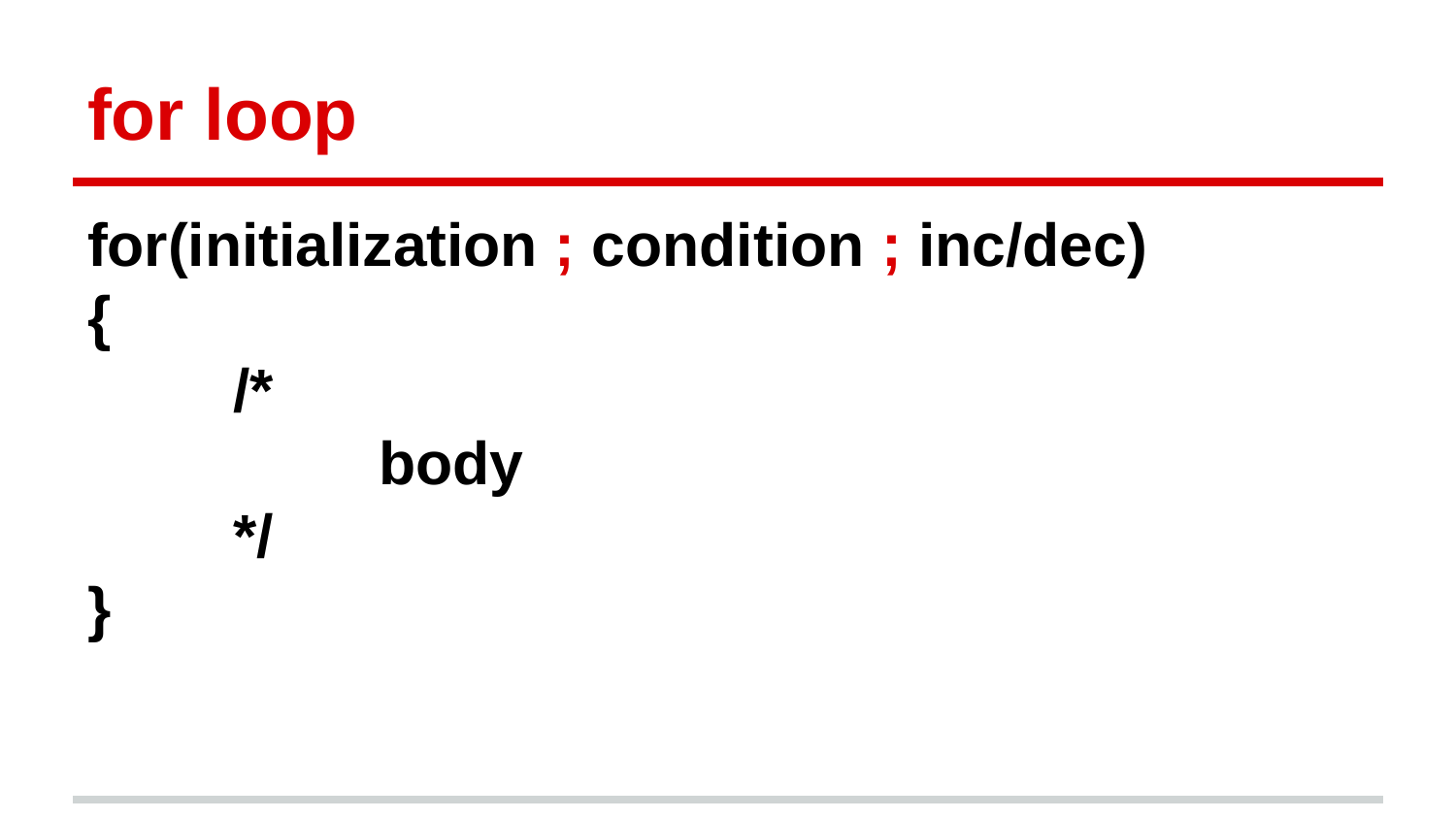

# for loop
for(initialization ; condition ; inc/dec)
{
	/*
		body
	*/
}